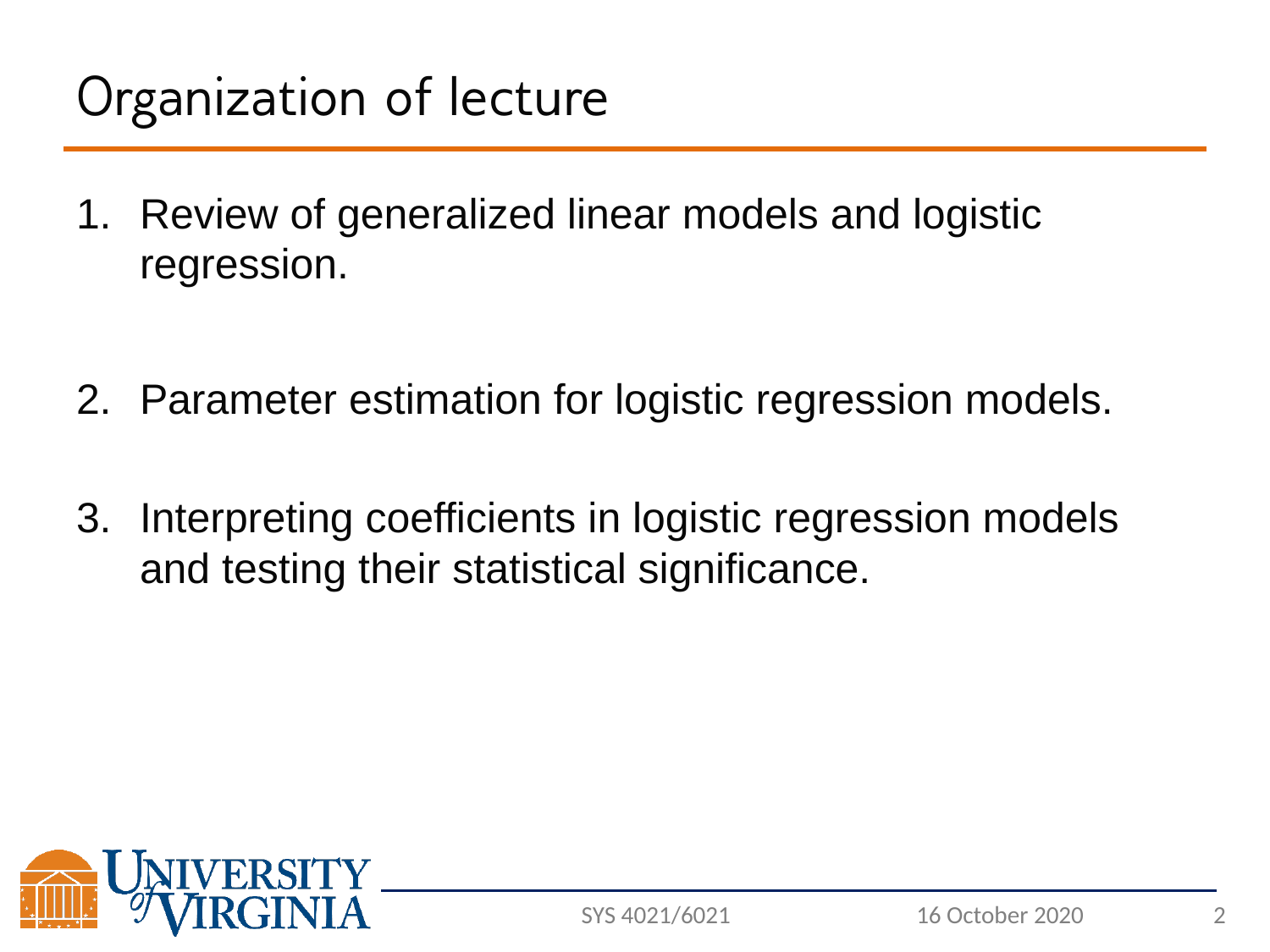

# Organization of lecture
Review of generalized linear models and logistic regression.

Parameter estimation for logistic regression models.

Interpreting coefficients in logistic regression models and testing their statistical significance.